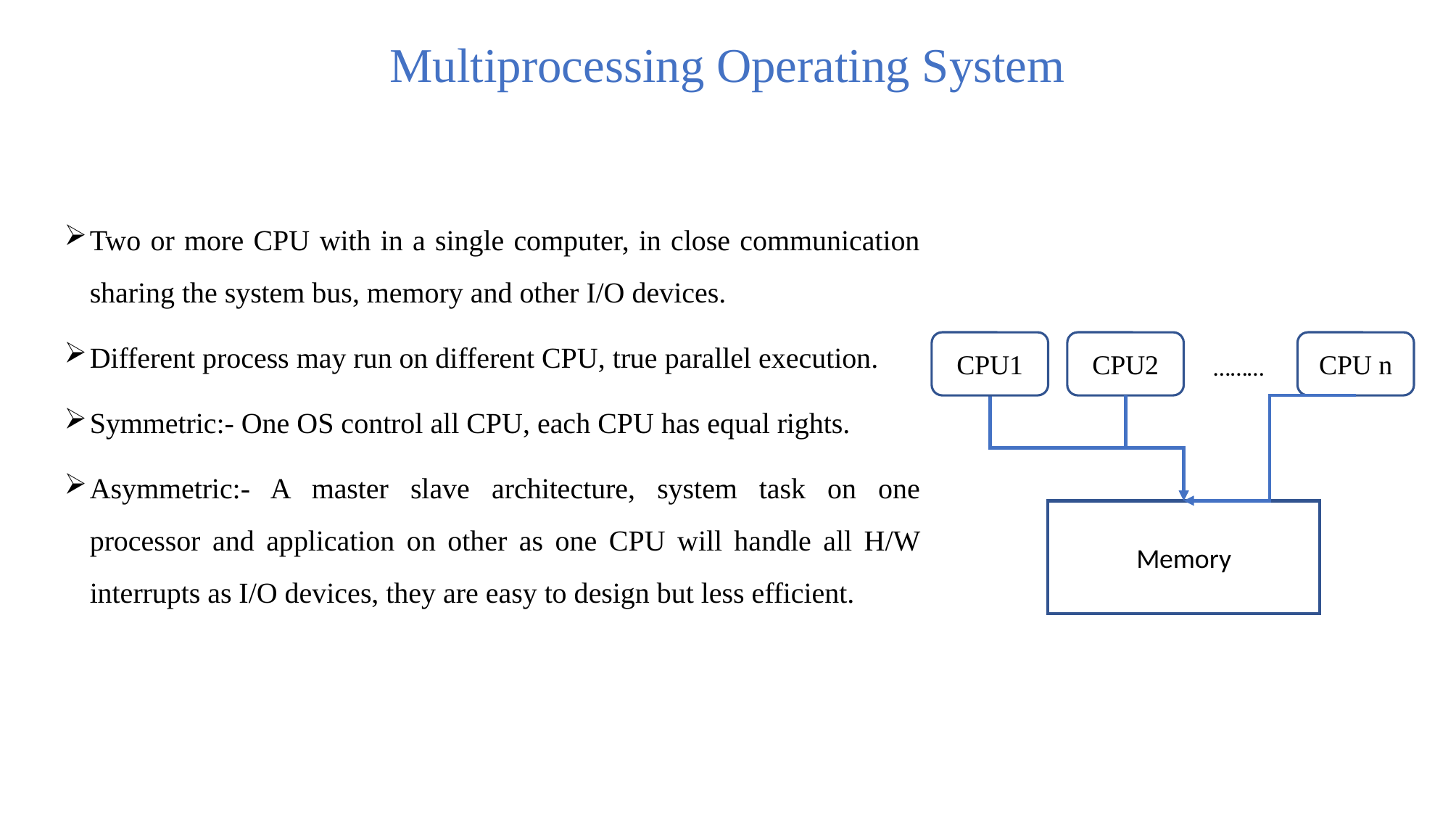

# Multiprocessing Operating System
Two or more CPU with in a single computer, in close communication sharing the system bus, memory and other I/O devices.
Different process may run on different CPU, true parallel execution.
Symmetric:- One OS control all CPU, each CPU has equal rights.
Asymmetric:- A master slave architecture, system task on one processor and application on other as one CPU will handle all H/W interrupts as I/O devices, they are easy to design but less efficient.

CPU1
CPU2
………
CPU n
Memory